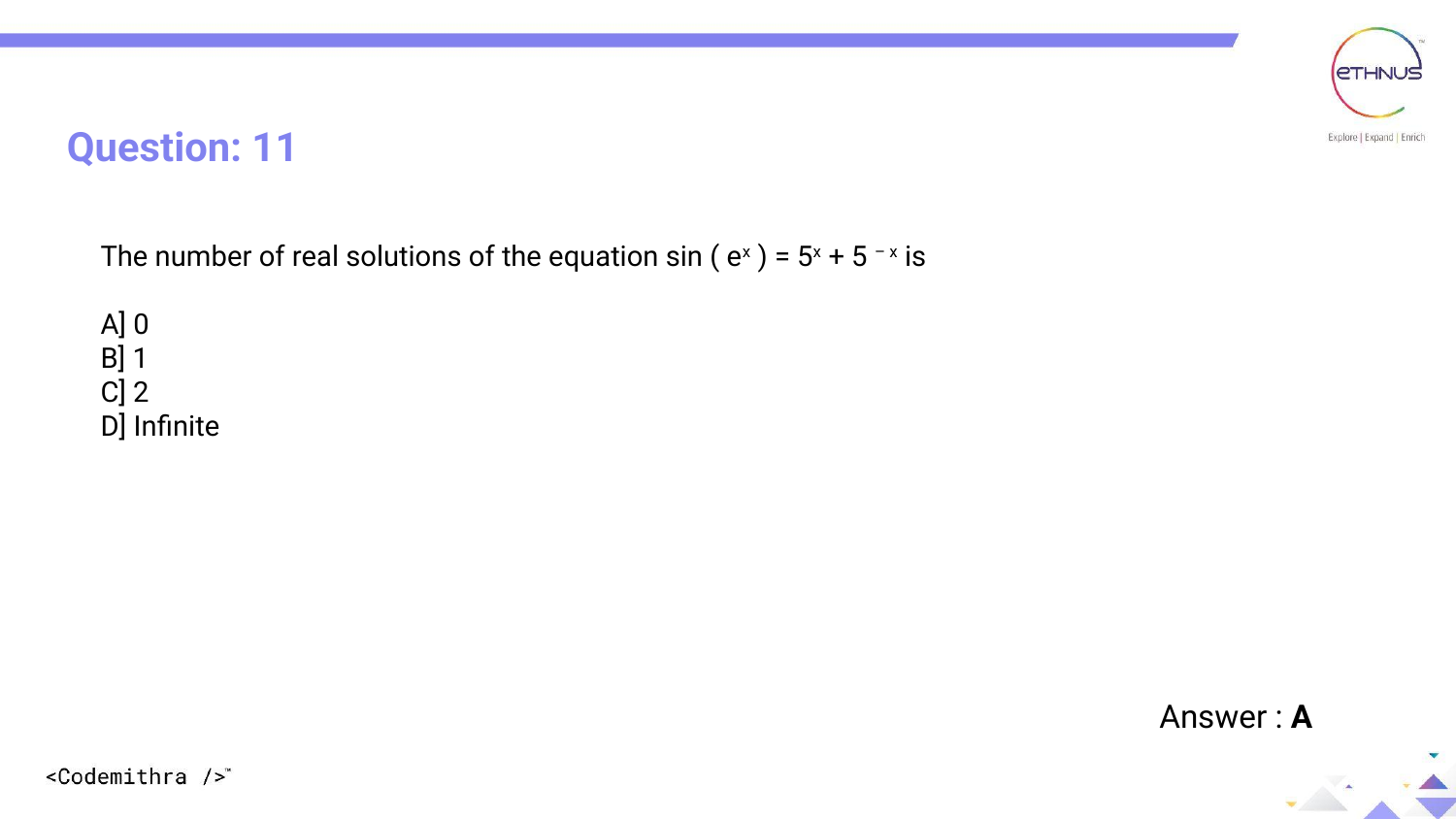

Question: 11
The number of real solutions of the equation sin ( ex ) = 5x + 5 – x is

A] 0
B] 1
C] 2
D] Infinite

Answer : A